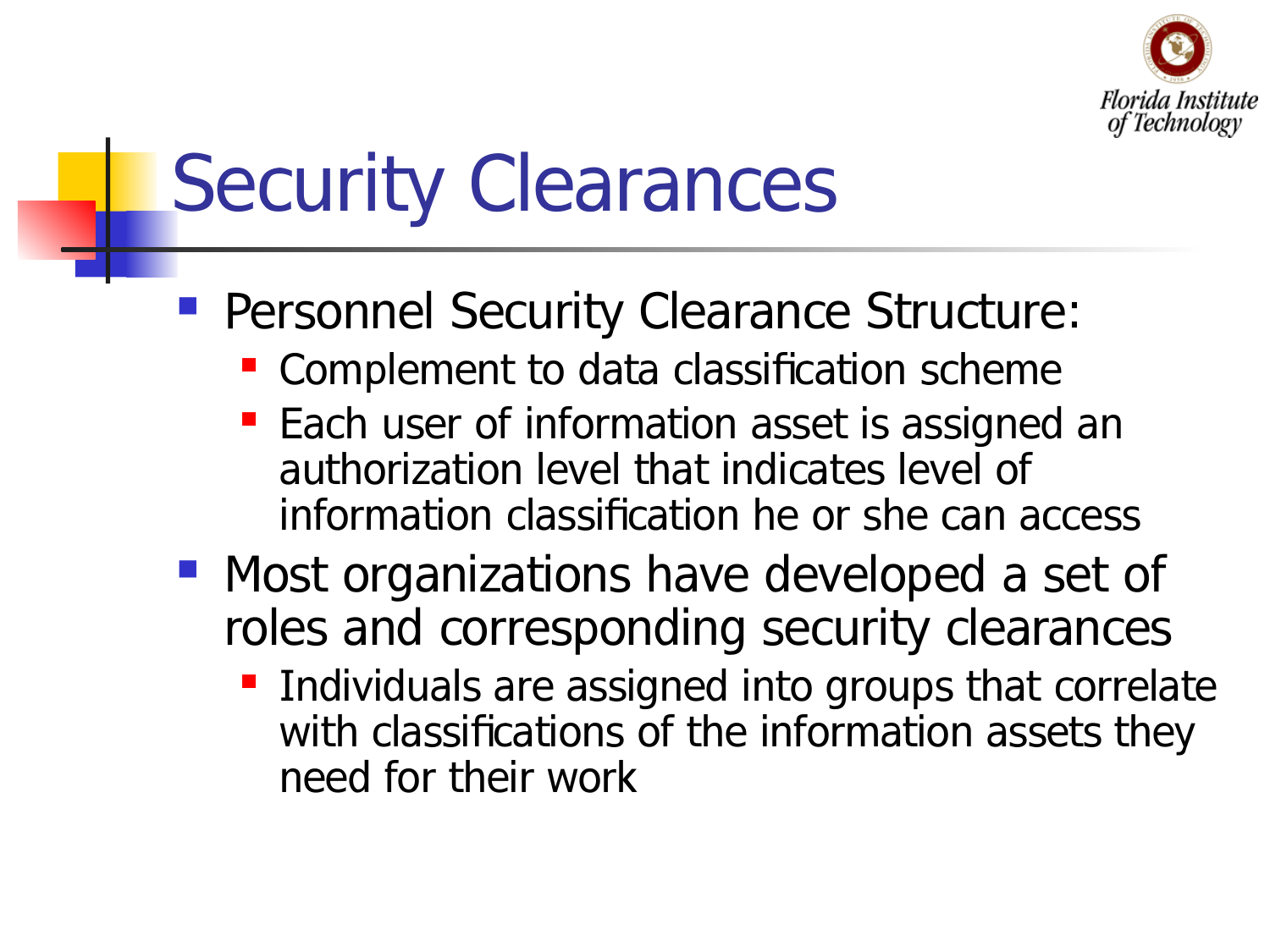

# Security Clearances
Personnel Security Clearance Structure:
Complement to data classification scheme
Each user of information asset is assigned an authorization level that indicates level of information classification he or she can access
Most organizations have developed a set of roles and corresponding security clearances
Individuals are assigned into groups that correlate with classifications of the information assets they need for their work